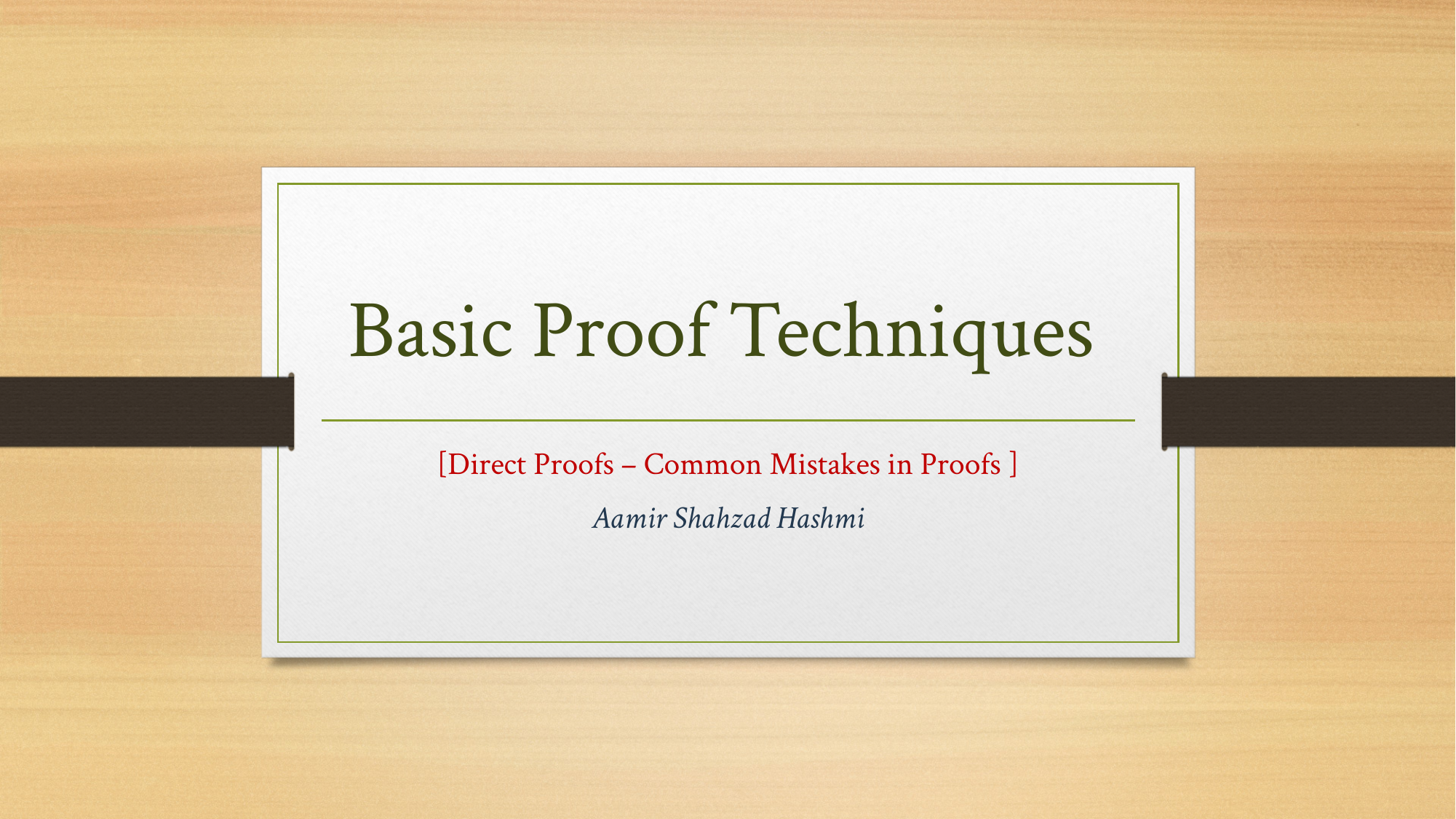

# Basic Proof Techniques
[Direct Proofs – Common Mistakes in Proofs ]
Aamir Shahzad Hashmi